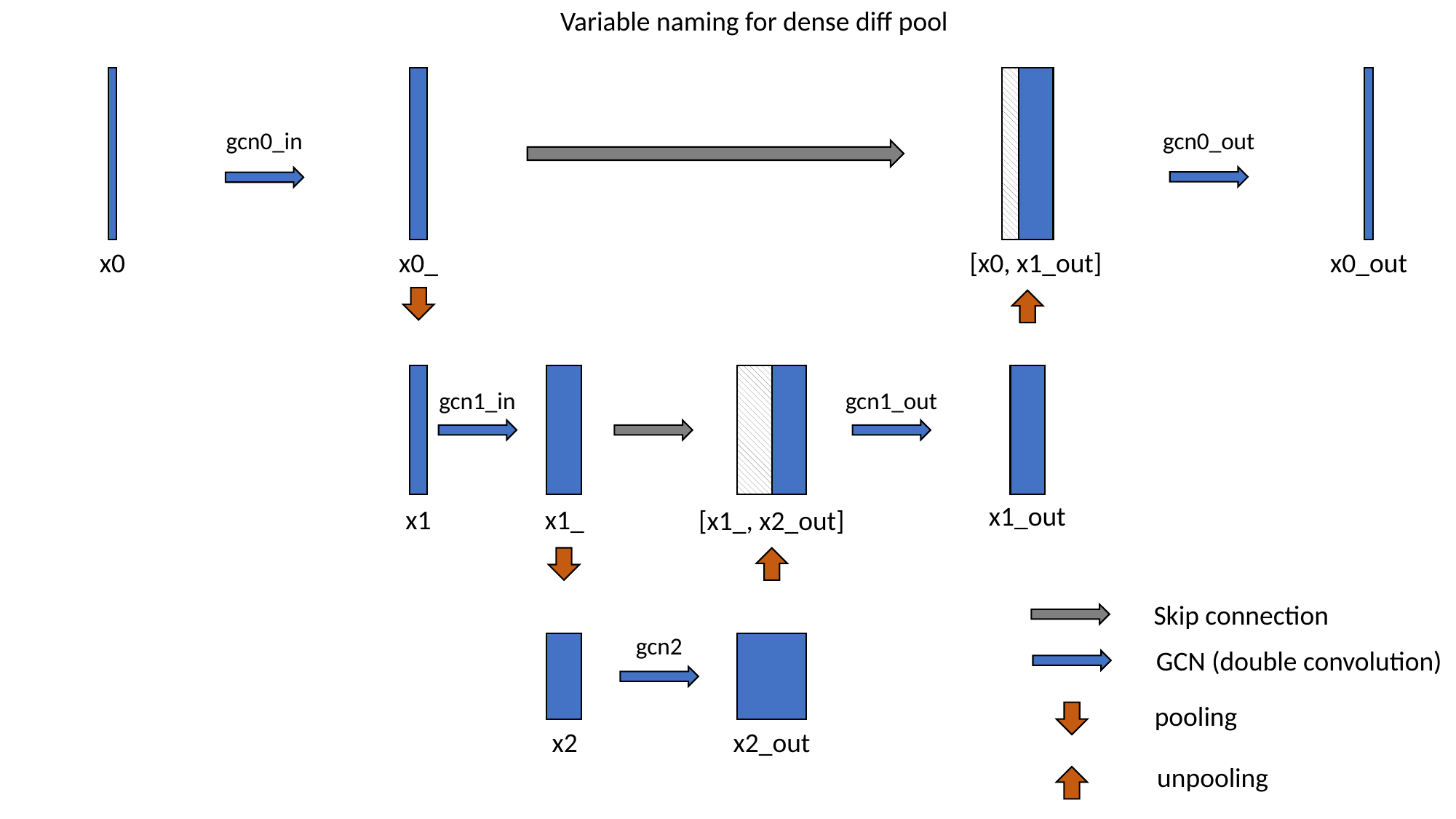

Variable naming for dense diff pool

gcn0_in

gcn0_out

x0
x0_
[x0, x1_out]
x0_out

gcn1_in

gcn1_out

x1_out
x1
x1_
[x1_, x2_out]

Skip connection

gcn2

GCN (double convolution)

pooling

x2
x2_out
unpooling